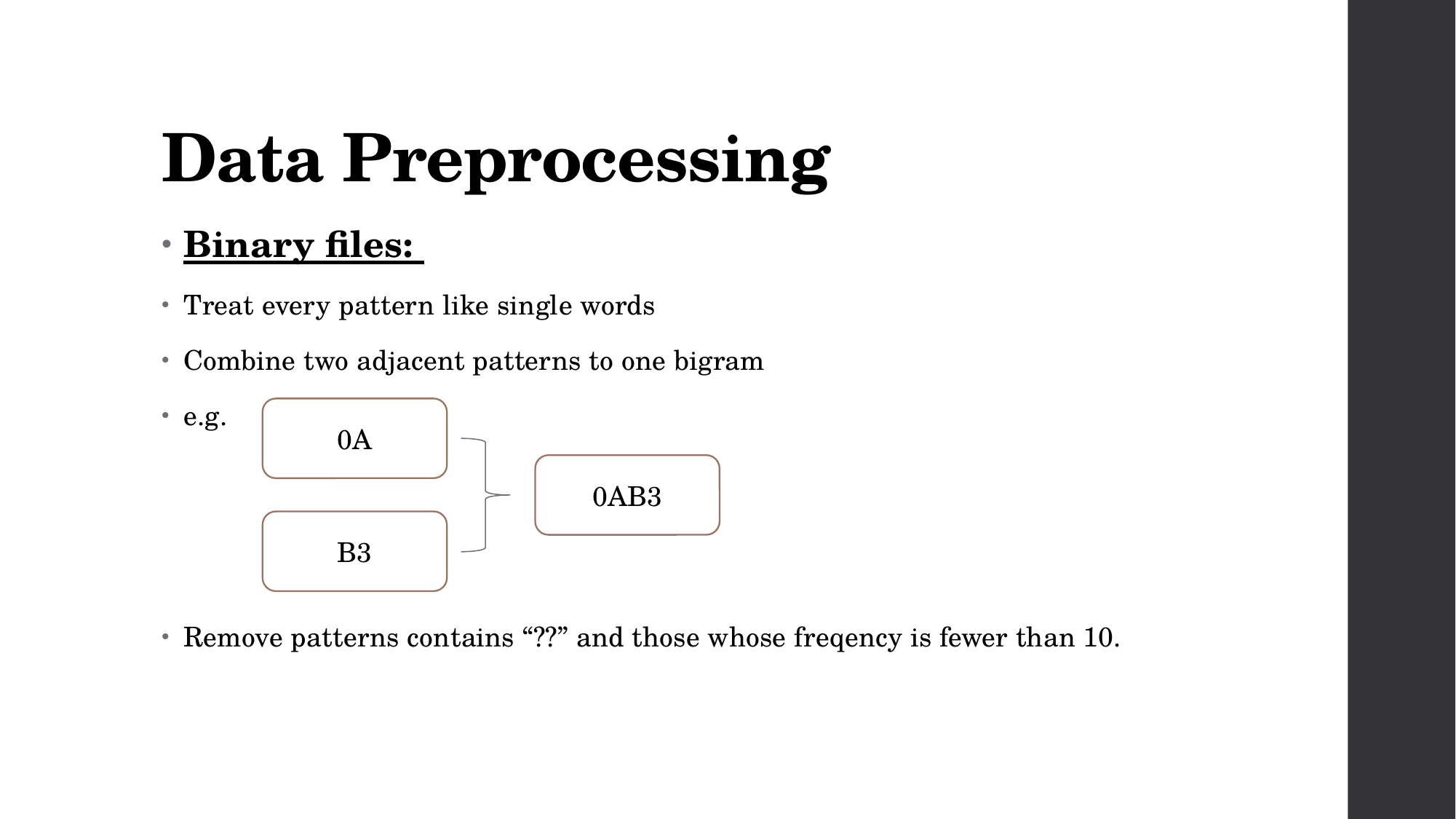

# Data Preprocessing
Binary files:
Treat every pattern like single words
Combine two adjacent patterns to one bigram
e.g.

Remove patterns contains “??” and those whose freqency is fewer than 10.
0A

0AB3
B3